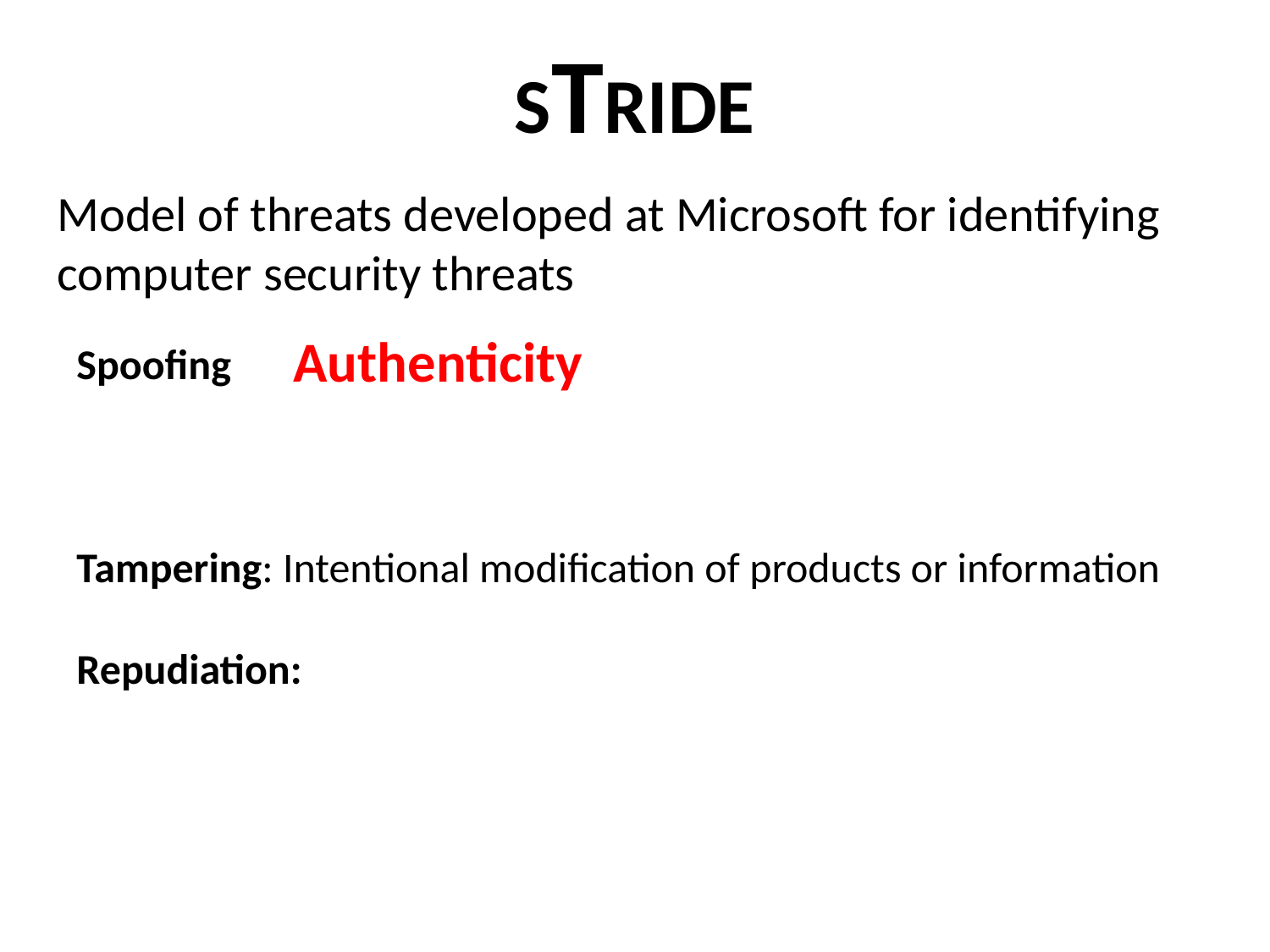

STRIDE
Model of threats developed at Microsoft for identifying computer security threats

Authenticity
Spoofing

Tampering: Intentional modification of products or information

Repudiation: